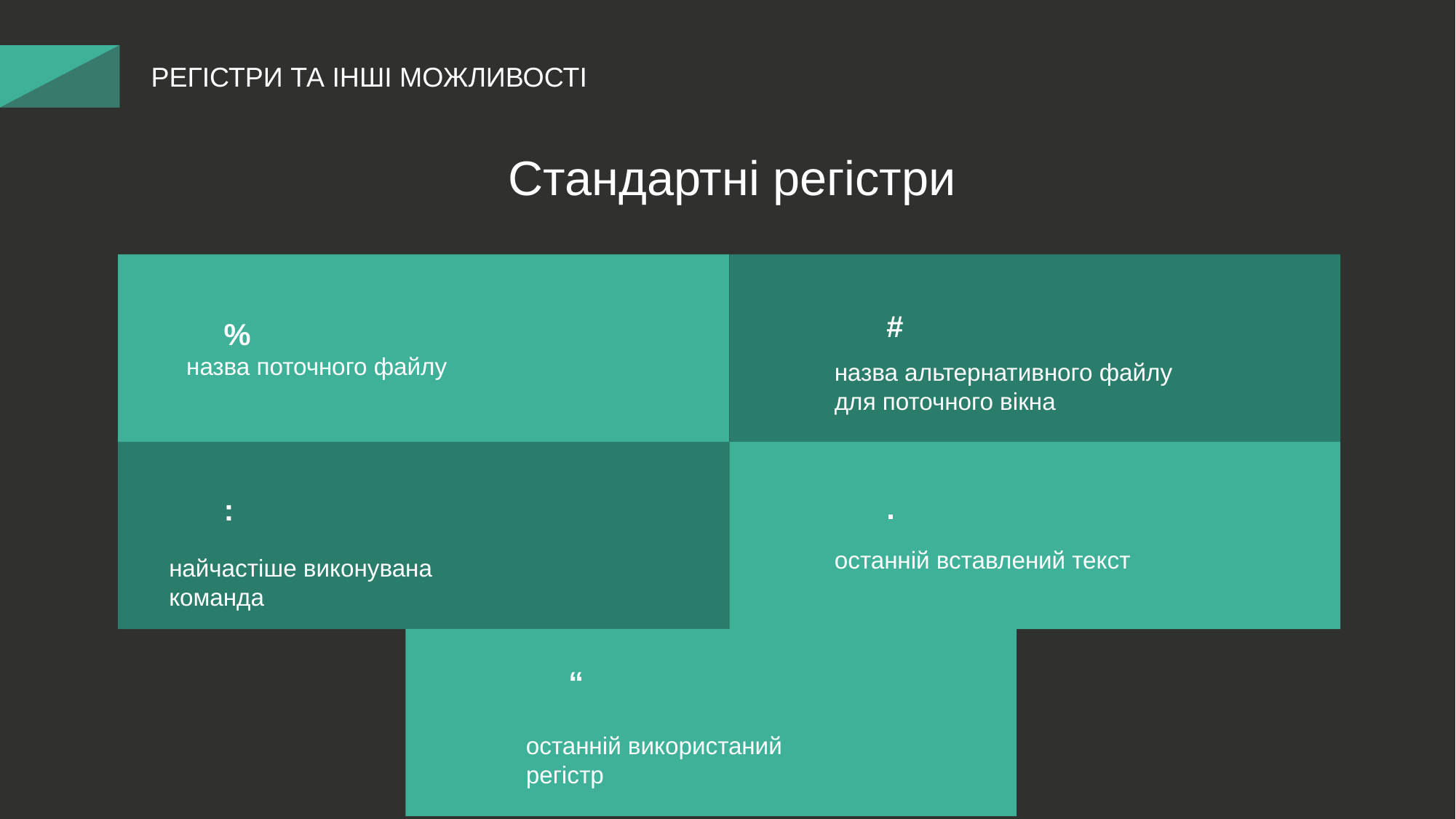

РЕГІСТРИ ТА ІНШІ МОЖЛИВОСТІ
Стандартні регістри

#
%
назва поточного файлу
назва альтернативного файлу для поточного вікна

.
:
останній вставлений текст
найчастіше виконувана команда

“
- числові
- стандартні
останній використаний регістр